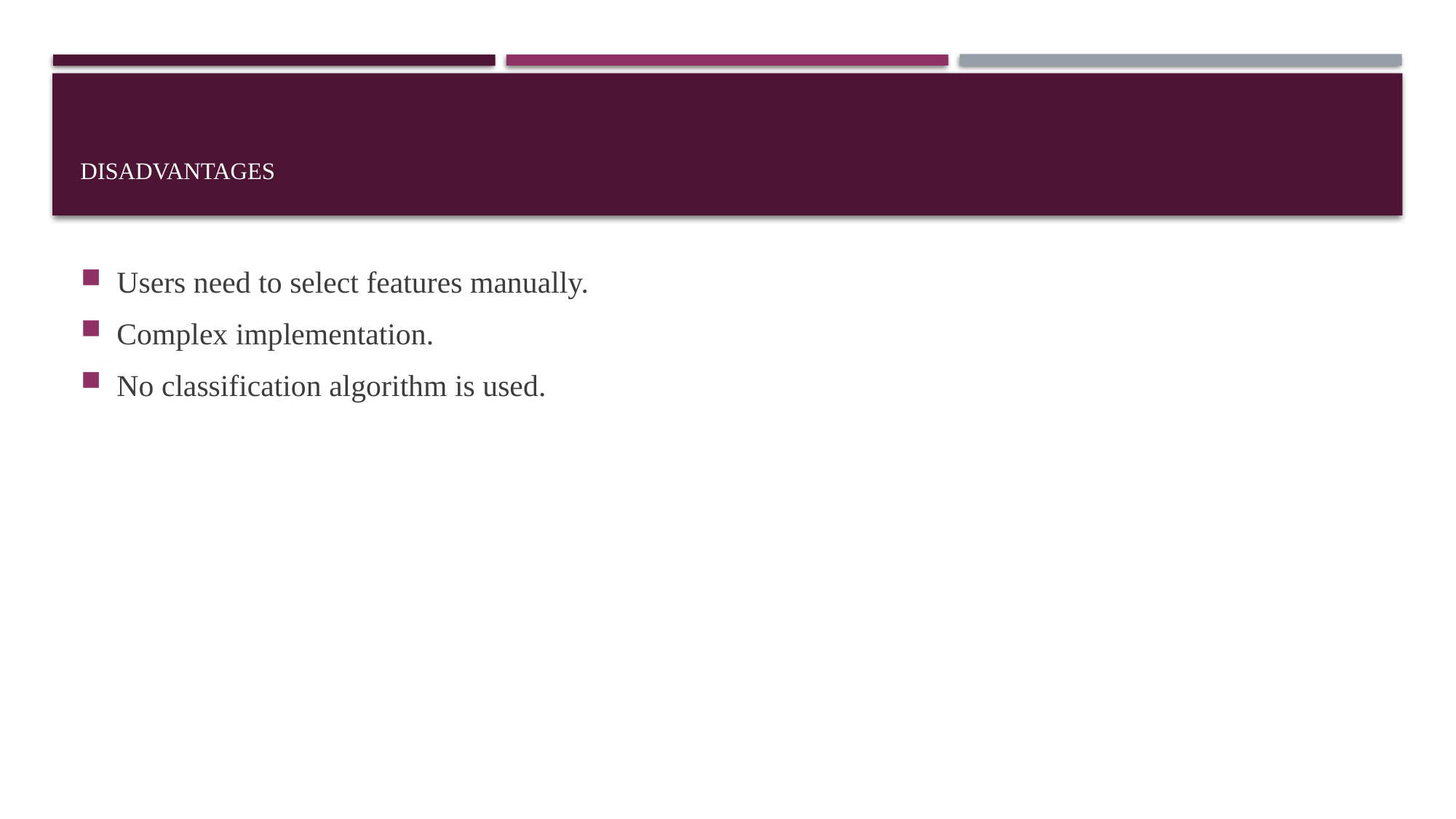

# Disadvantages
Users need to select features manually.
Complex implementation.
No classification algorithm is used.